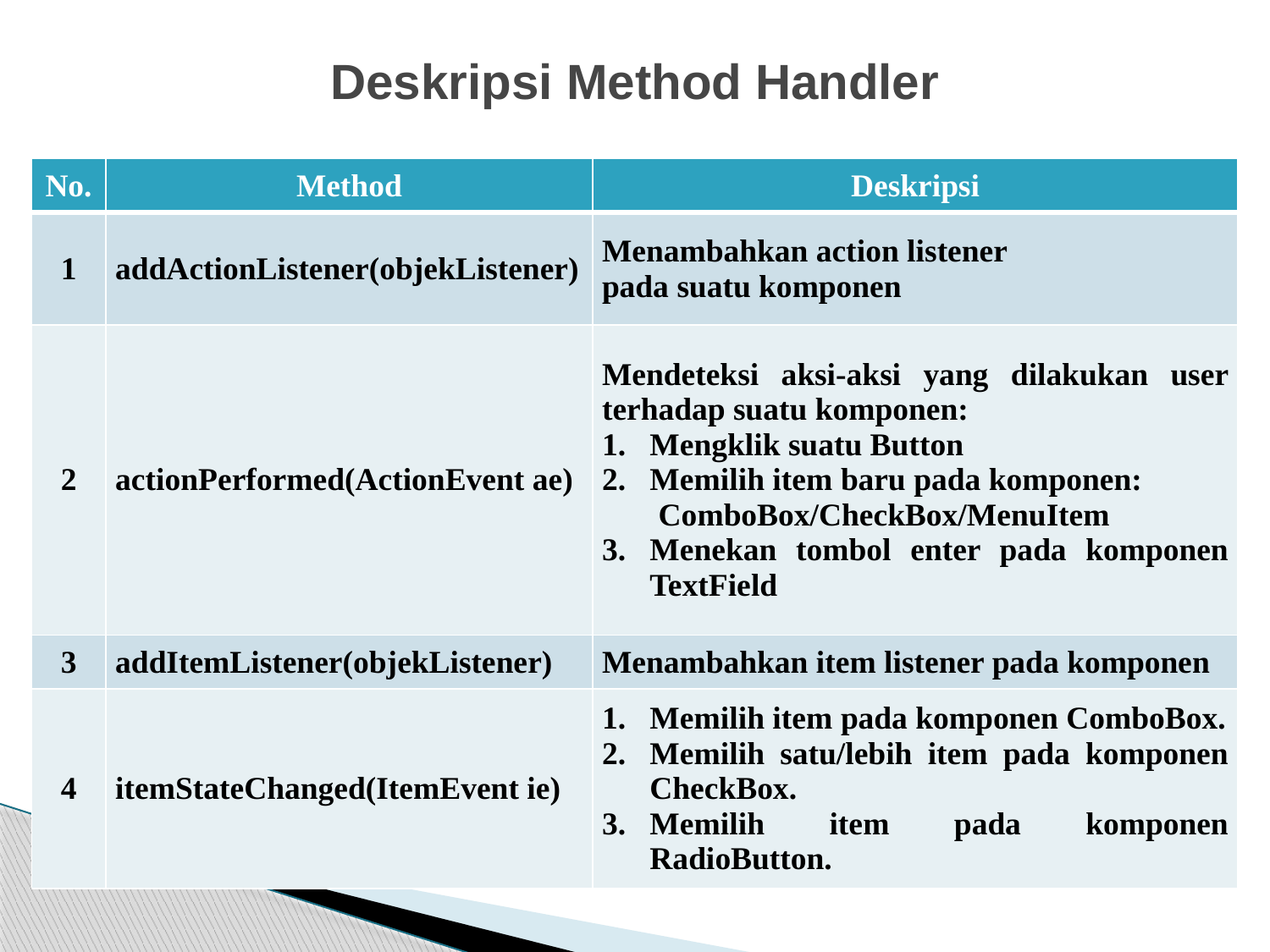

# Deskripsi Method Handler
| No. | Method | Deskripsi |
| --- | --- | --- |
| 1 | addActionListener(objekListener) | Menambahkan action listener pada suatu komponen |
| 2 | actionPerformed(ActionEvent ae) | Mendeteksi aksi-aksi yang dilakukan user terhadap suatu komponen: Mengklik suatu Button Memilih item baru pada komponen: ComboBox/CheckBox/MenuItem Menekan tombol enter pada komponen TextField |
| 3 | addItemListener(objekListener) | Menambahkan item listener pada komponen |
| 4 | itemStateChanged(ItemEvent ie) | Memilih item pada komponen ComboBox. Memilih satu/lebih item pada komponen CheckBox. Memilih item pada komponen RadioButton. |